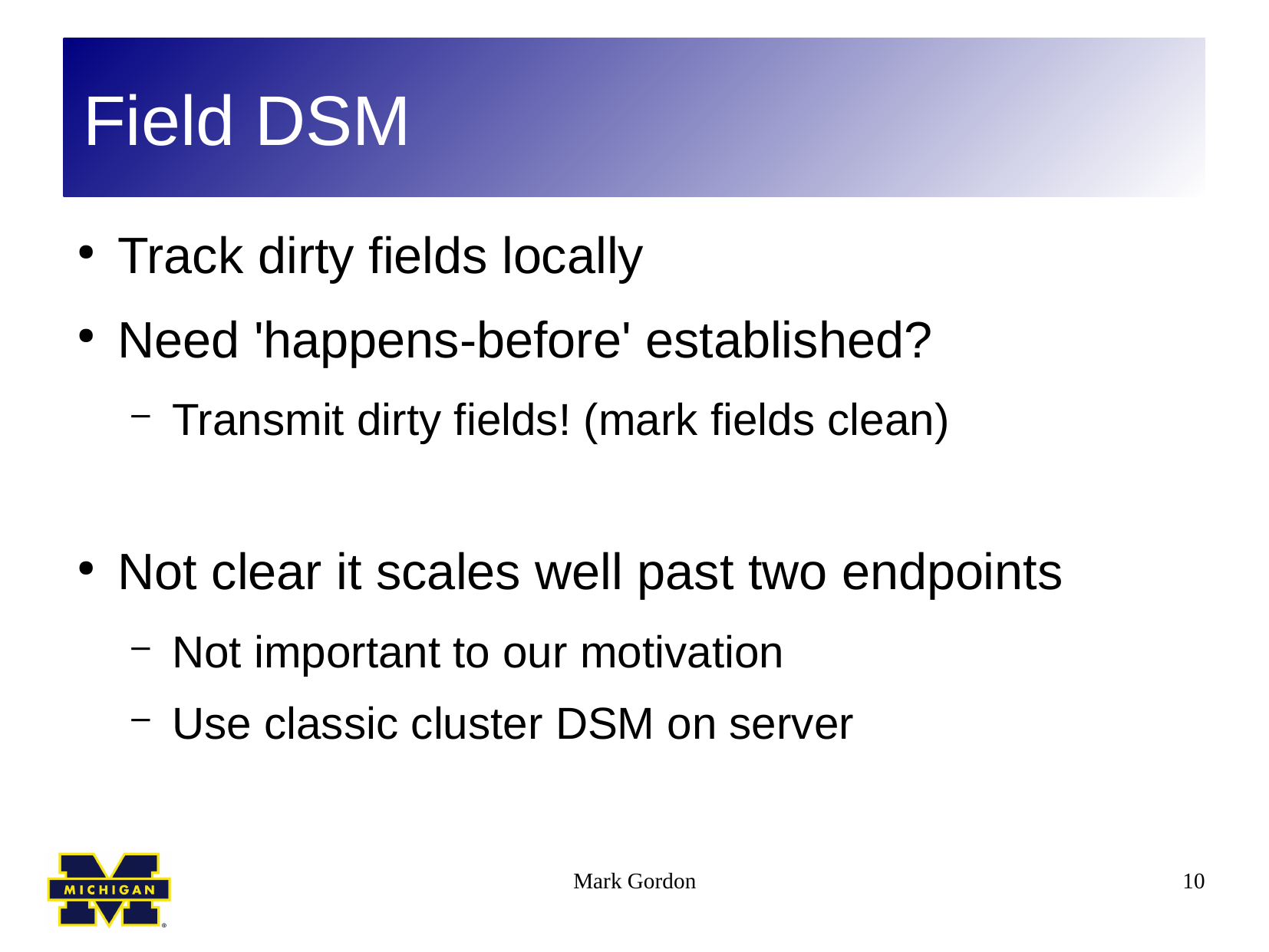

Field DSM
Track dirty fields locally
Need 'happens-before' established?
Transmit dirty fields! (mark fields clean)

Not clear it scales well past two endpoints
Not important to our motivation
Use classic cluster DSM on server
Mark Gordon
10